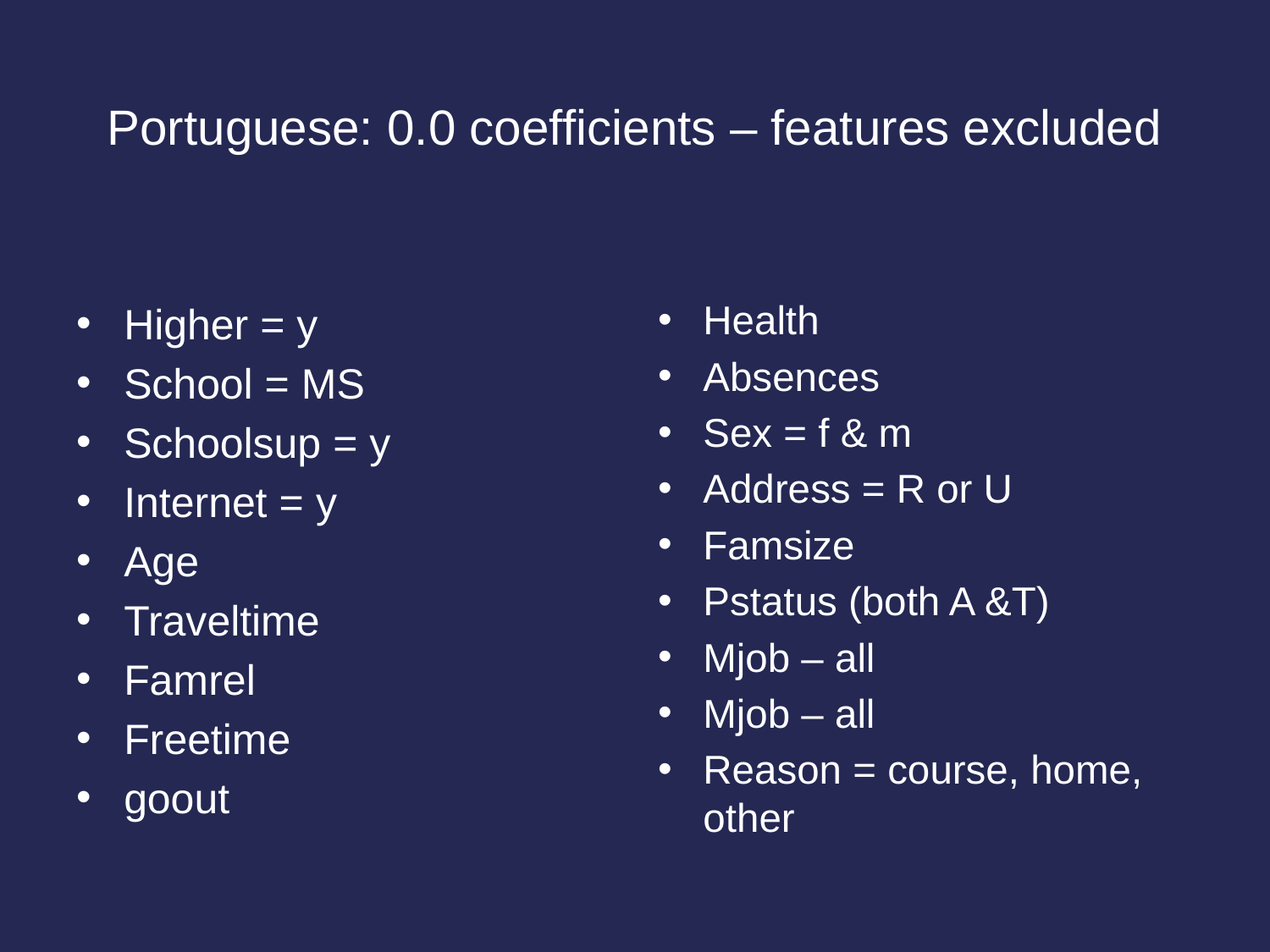

# Portuguese: 0.0 coefficients – features excluded

Higher = y
School = MS
Schoolsup = y
Internet = y
Age
Traveltime
Famrel
Freetime
goout

Health
Absences
Sex = f & m
Address = R or U
Famsize
Pstatus (both A &T)
Mjob – all
Mjob – all
Reason = course, home, other